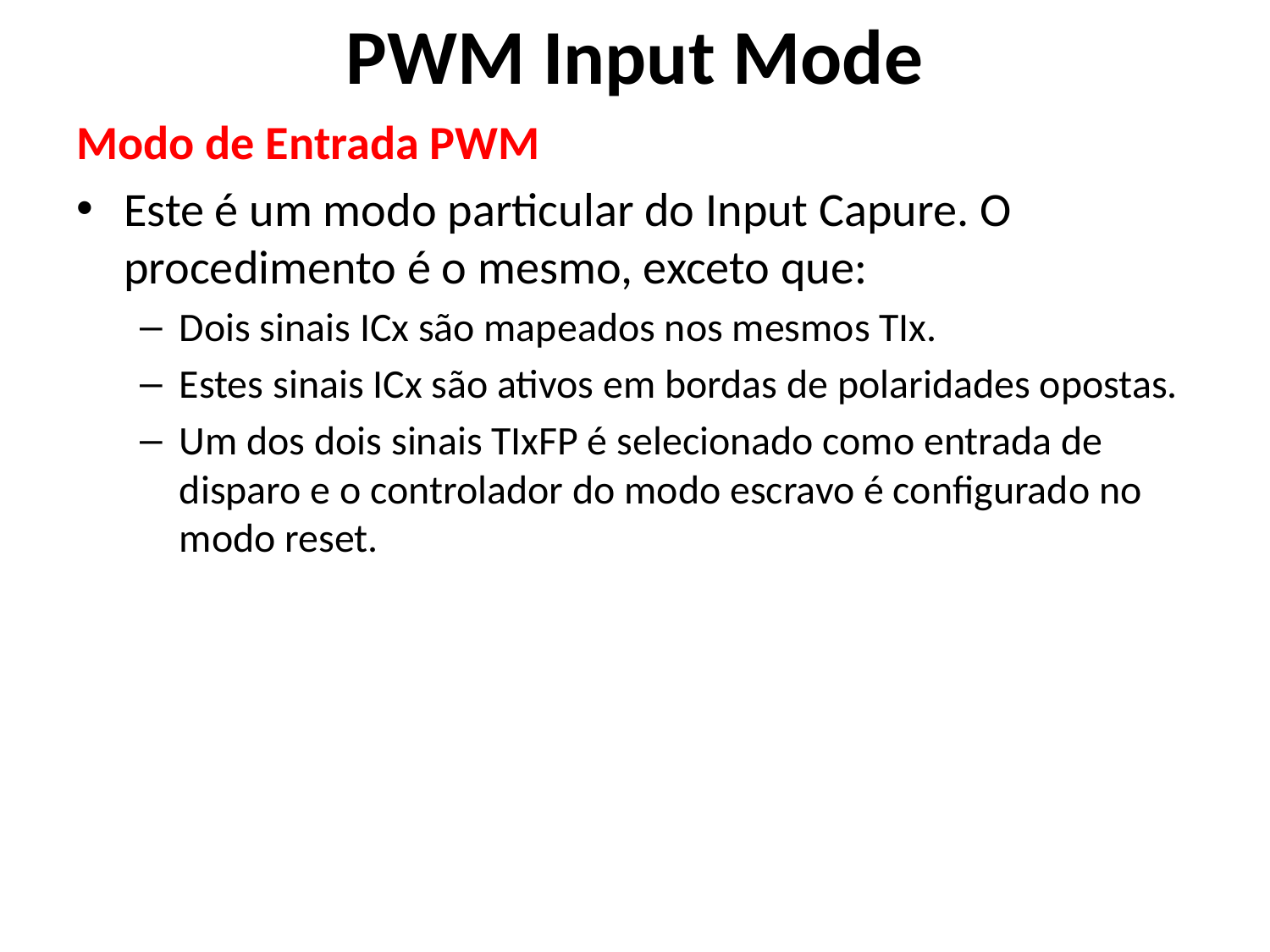

PWM Input Mode
Modo de Entrada PWM
Este é um modo particular do Input Capure. O procedimento é o mesmo, exceto que:
Dois sinais ICx são mapeados nos mesmos TIx.
Estes sinais ICx são ativos em bordas de polaridades opostas.
Um dos dois sinais TIxFP é selecionado como entrada de disparo e o controlador do modo escravo é configurado no modo reset.